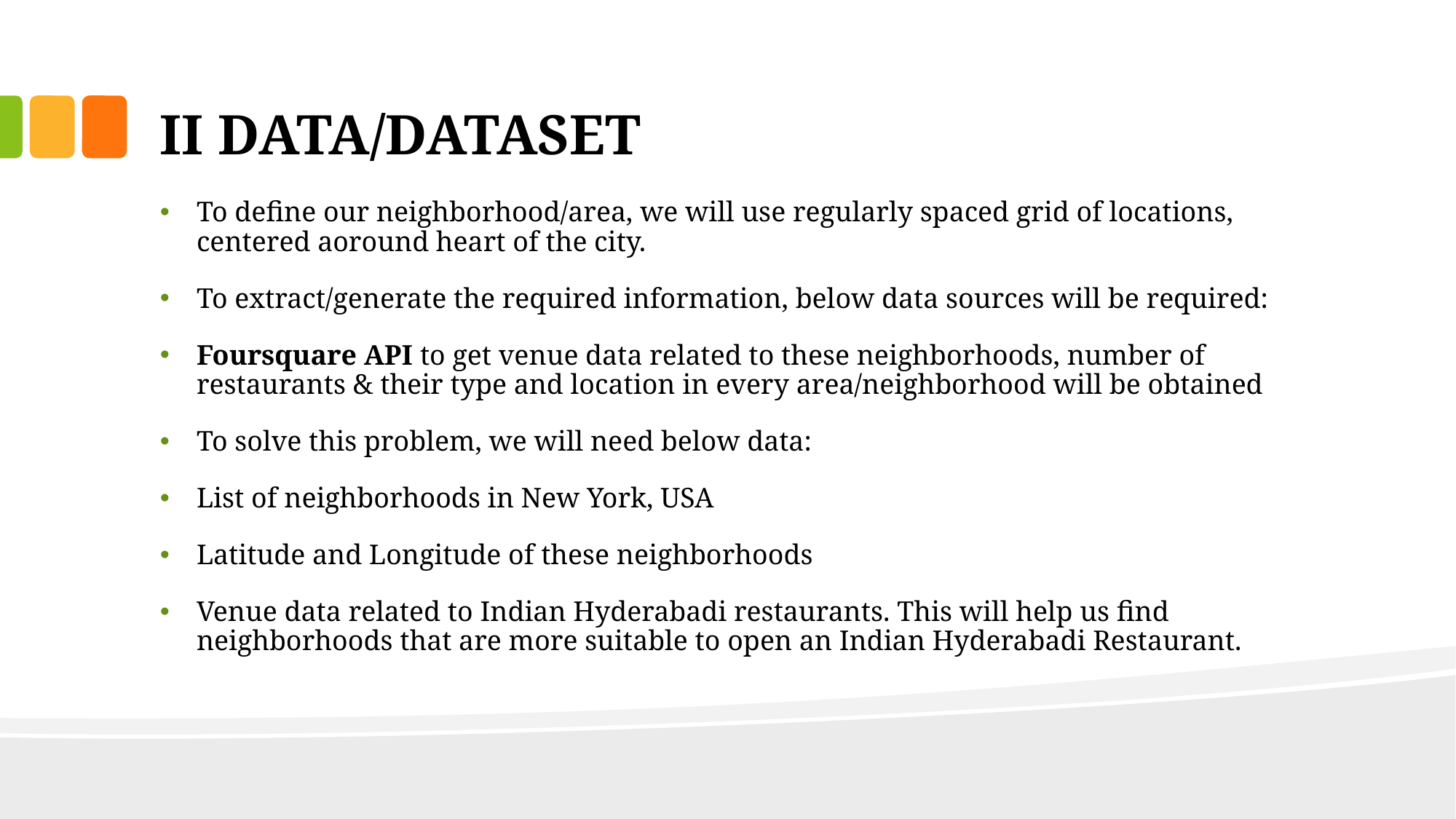

# II Data/Dataset
To define our neighborhood/area, we will use regularly spaced grid of locations, centered aoround heart of the city.
To extract/generate the required information, below data sources will be required:
Foursquare API to get venue data related to these neighborhoods, number of restaurants & their type and location in every area/neighborhood will be obtained
To solve this problem, we will need below data:
List of neighborhoods in New York, USA
Latitude and Longitude of these neighborhoods
Venue data related to Indian Hyderabadi restaurants. This will help us find neighborhoods that are more suitable to open an Indian Hyderabadi Restaurant.